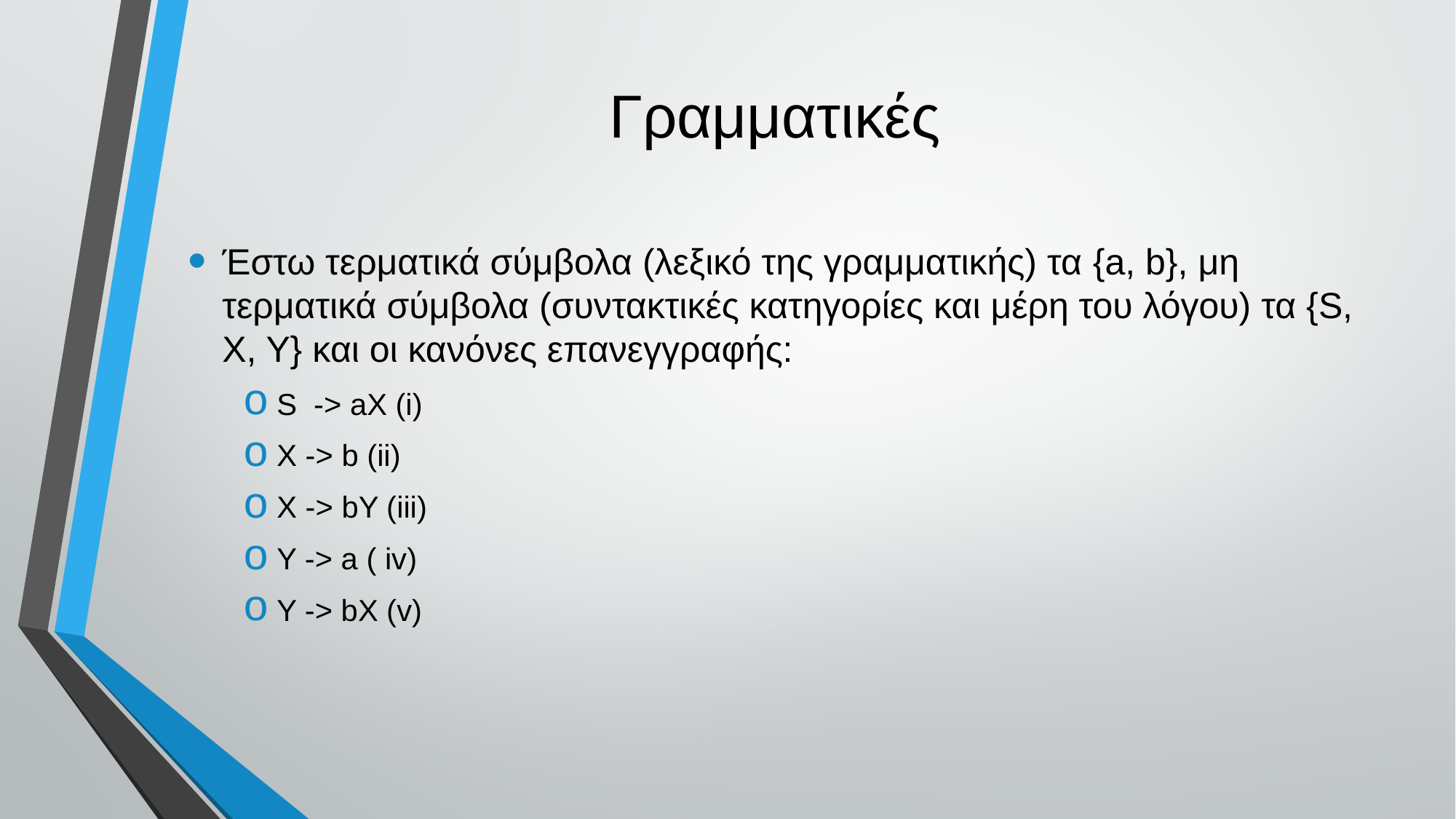

# Γραμματικές
Έστω τερματικά σύμβολα (λεξικό της γραμματικής) τα {a, b}, μη τερματικά σύμβολα (συντακτικές κατηγορίες και μέρη του λόγου) τα {S, X, Y} και οι κανόνες επανεγγραφής:
S  -> aX (i)
X -> b (ii)
X -> bY (iii)
Y -> a ( iv)
Y -> bX (v)